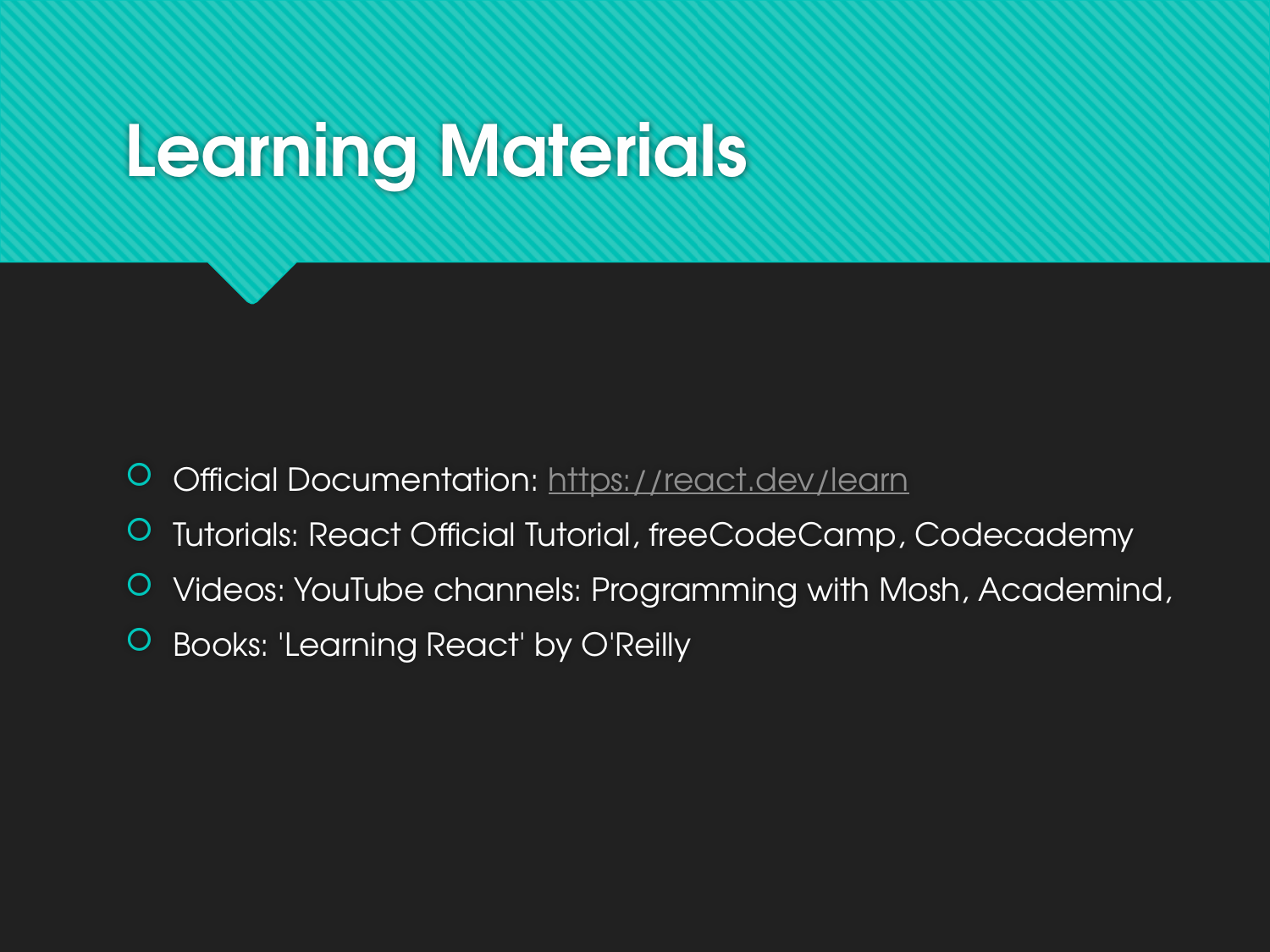

# Learning Materials
Official Documentation: https://react.dev/learn
Tutorials: React Official Tutorial, freeCodeCamp, Codecademy
Videos: YouTube channels: Programming with Mosh, Academind,
Books: 'Learning React' by O'Reilly